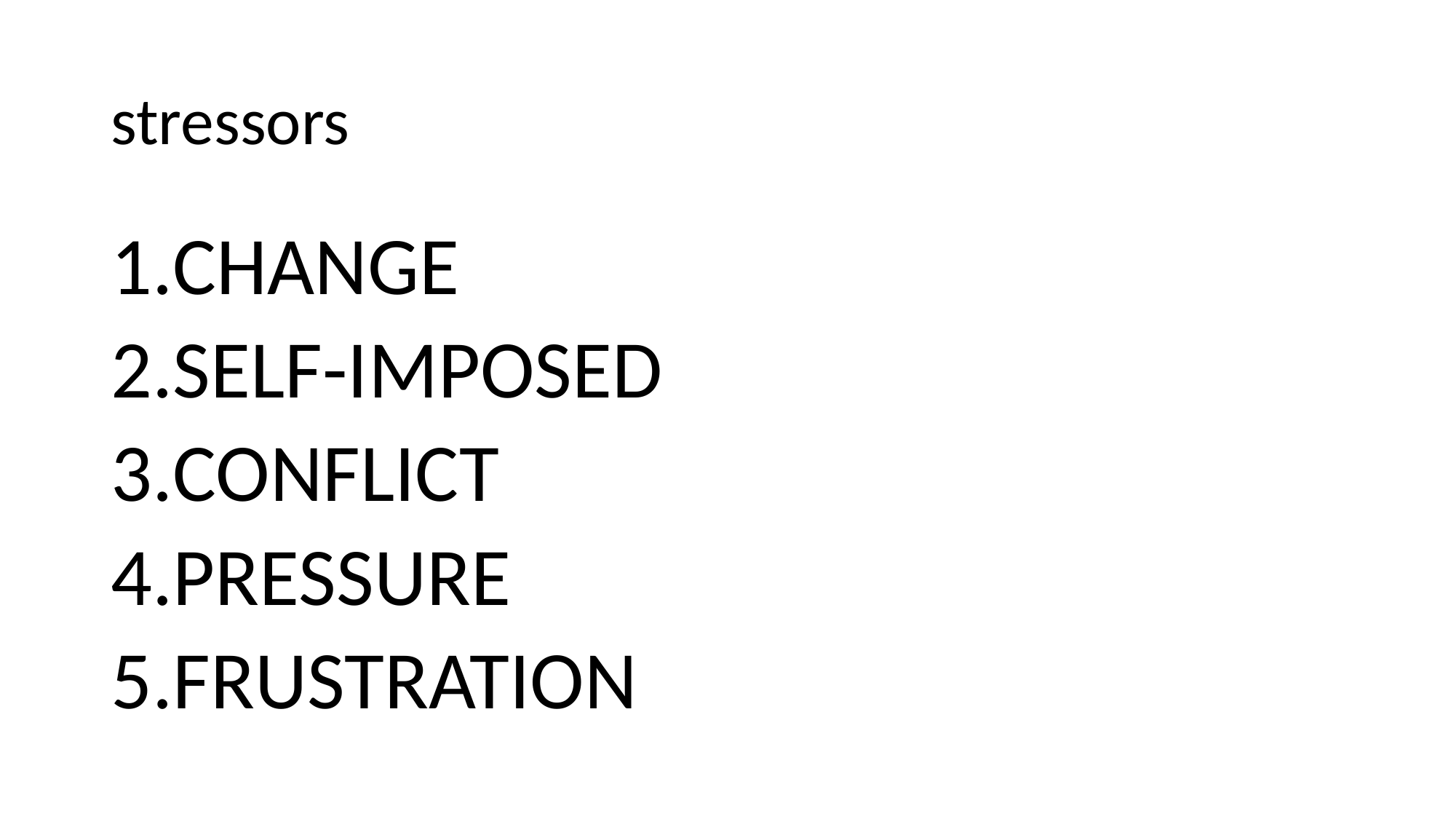

# stressors
CHANGE
SELF-IMPOSED
CONFLICT
PRESSURE
FRUSTRATION